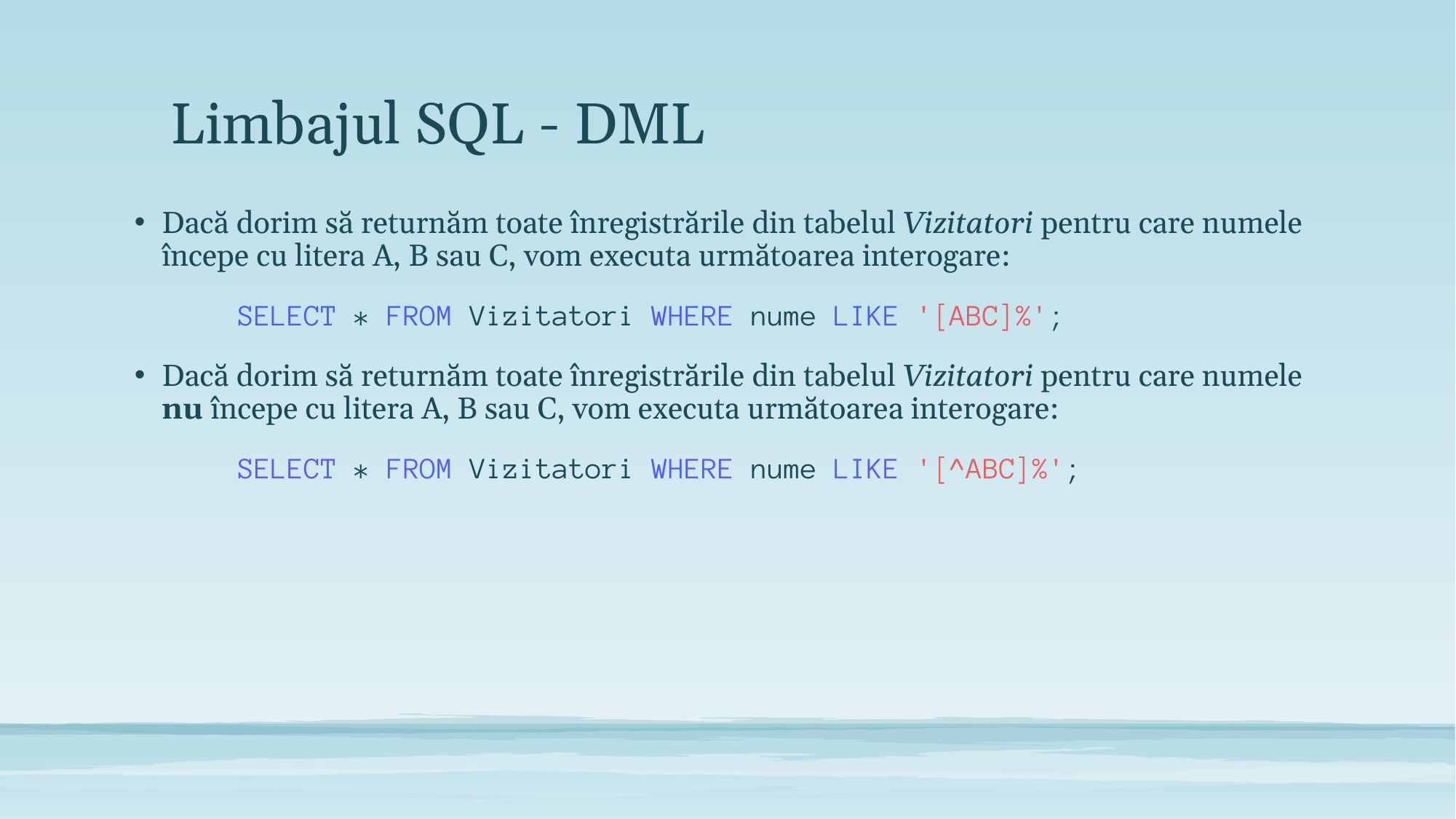

# Limbajul SQL - DML
Dacă dorim să returnăm toate înregistrările din tabelul Vizitatori pentru care numele începe cu litera A, B sau C, vom executa următoarea interogare:
	SELECT * FROM Vizitatori WHERE nume LIKE '[ABC]%';
Dacă dorim să returnăm toate înregistrările din tabelul Vizitatori pentru care numele nu începe cu litera A, B sau C, vom executa următoarea interogare:
	SELECT * FROM Vizitatori WHERE nume LIKE '[^ABC]%';